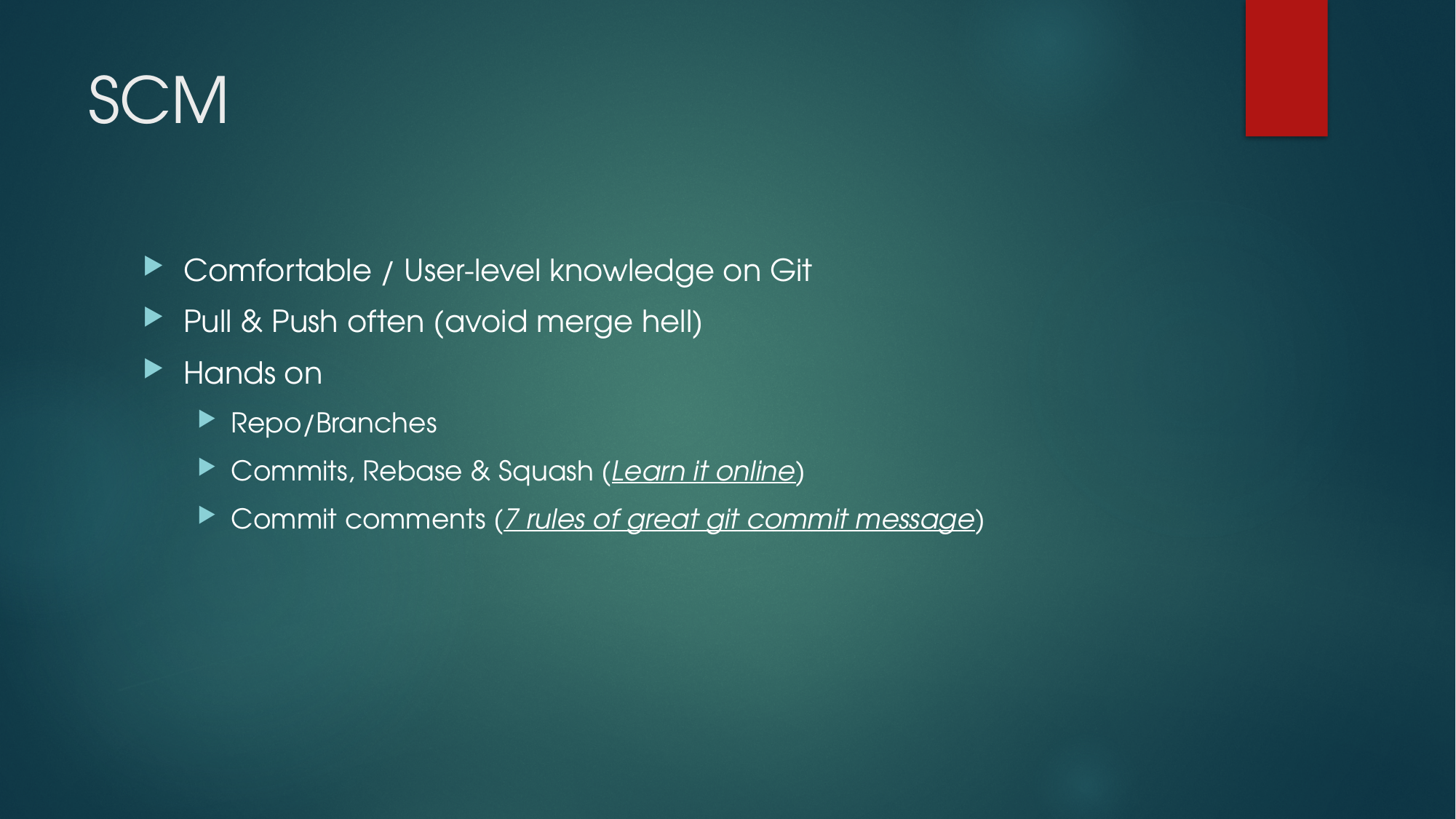

# SCM
Comfortable / User-level knowledge on Git
Pull & Push often (avoid merge hell)
Hands on
Repo/Branches
Commits, Rebase & Squash (Learn it online)
Commit comments (7 rules of great git commit message)